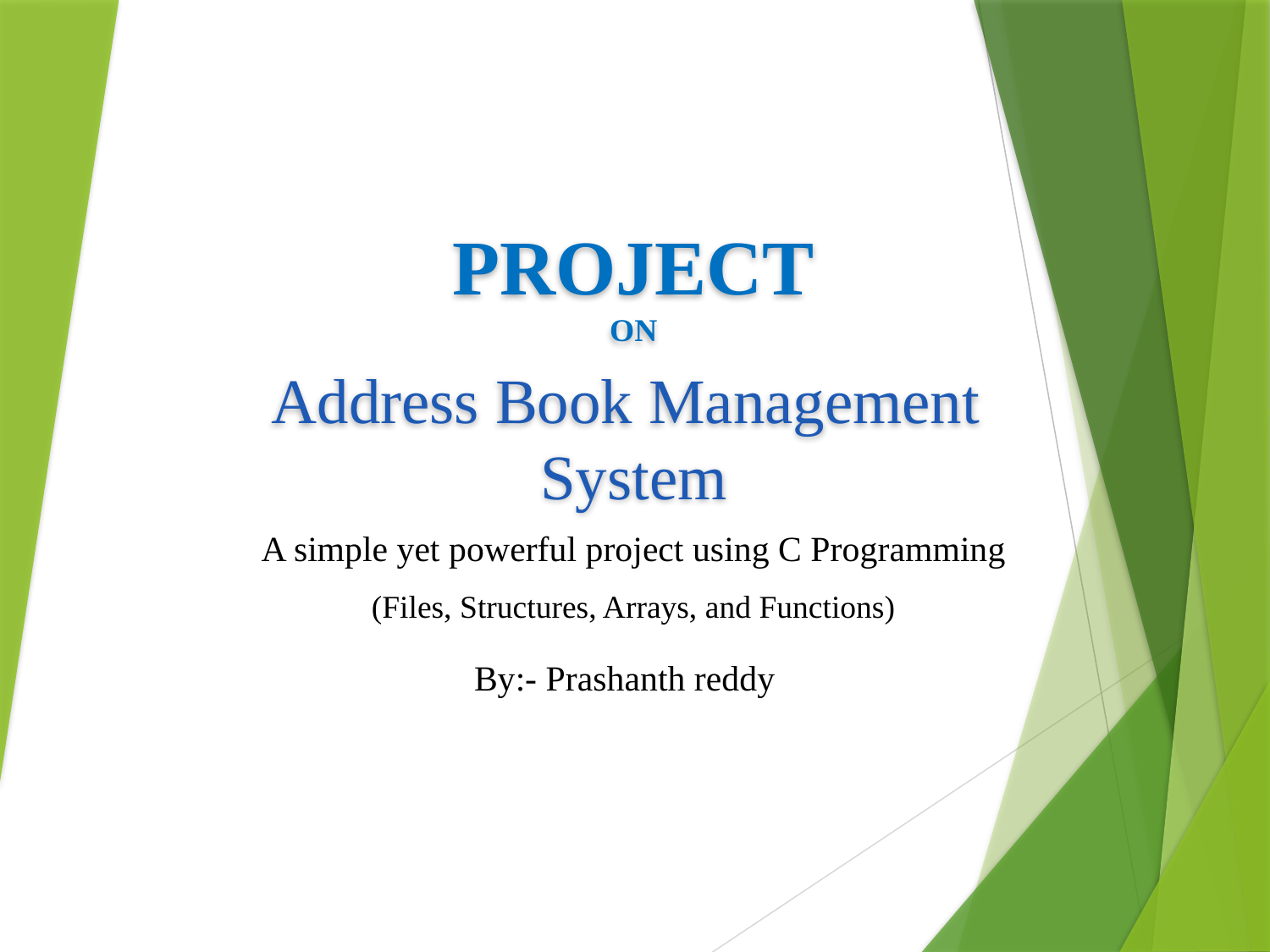

PROJECT
ON
# Address Book Management System
A simple yet powerful project using C Programming
(Files, Structures, Arrays, and Functions)
By:- Prashanth reddy